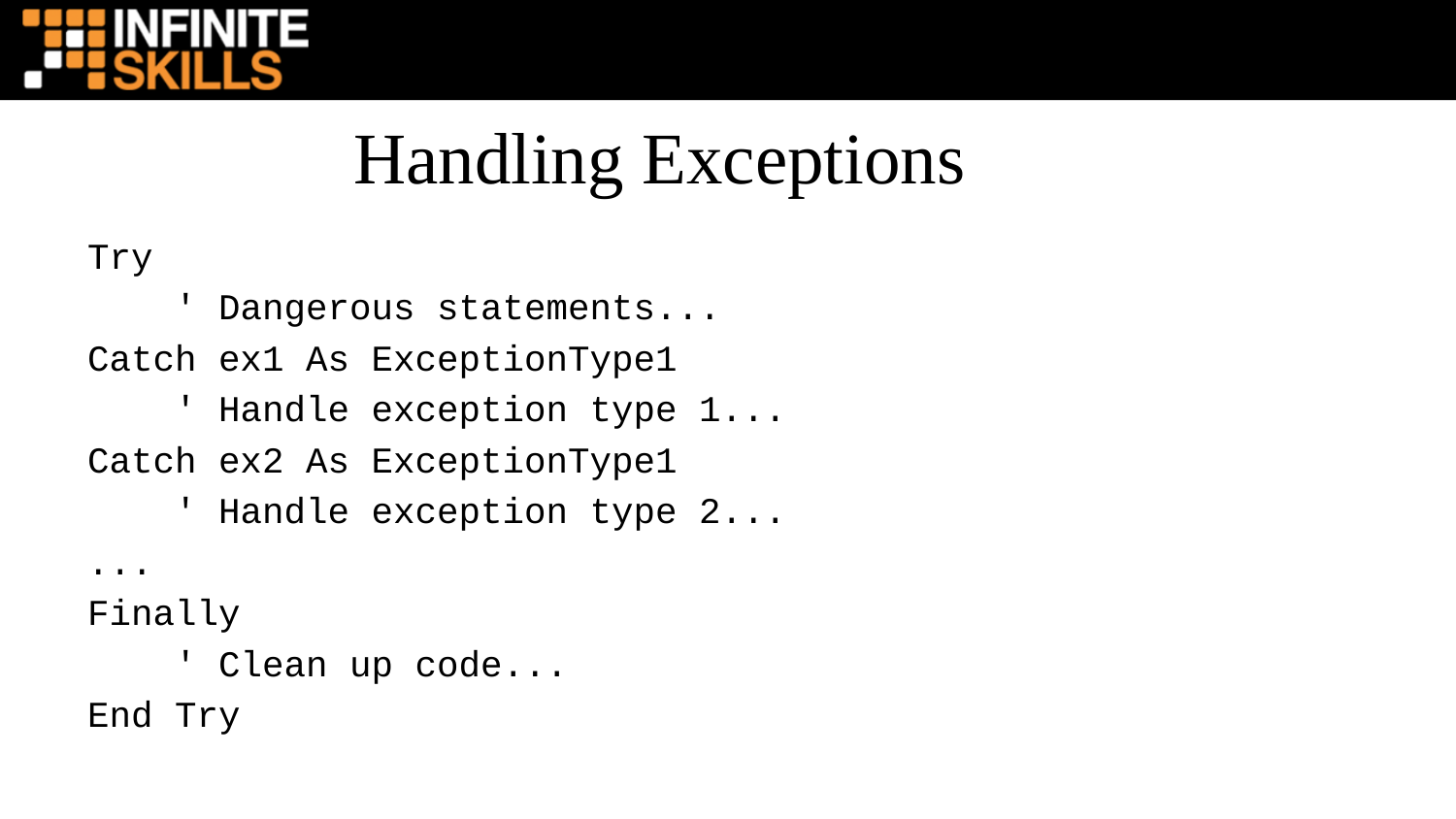

Handling Exceptions
Try
    ' Dangerous statements...
Catch ex1 As ExceptionType1
    ' Handle exception type 1...
Catch ex2 As ExceptionType1
    ' Handle exception type 2...
...
Finally
    ' Clean up code...
End Try